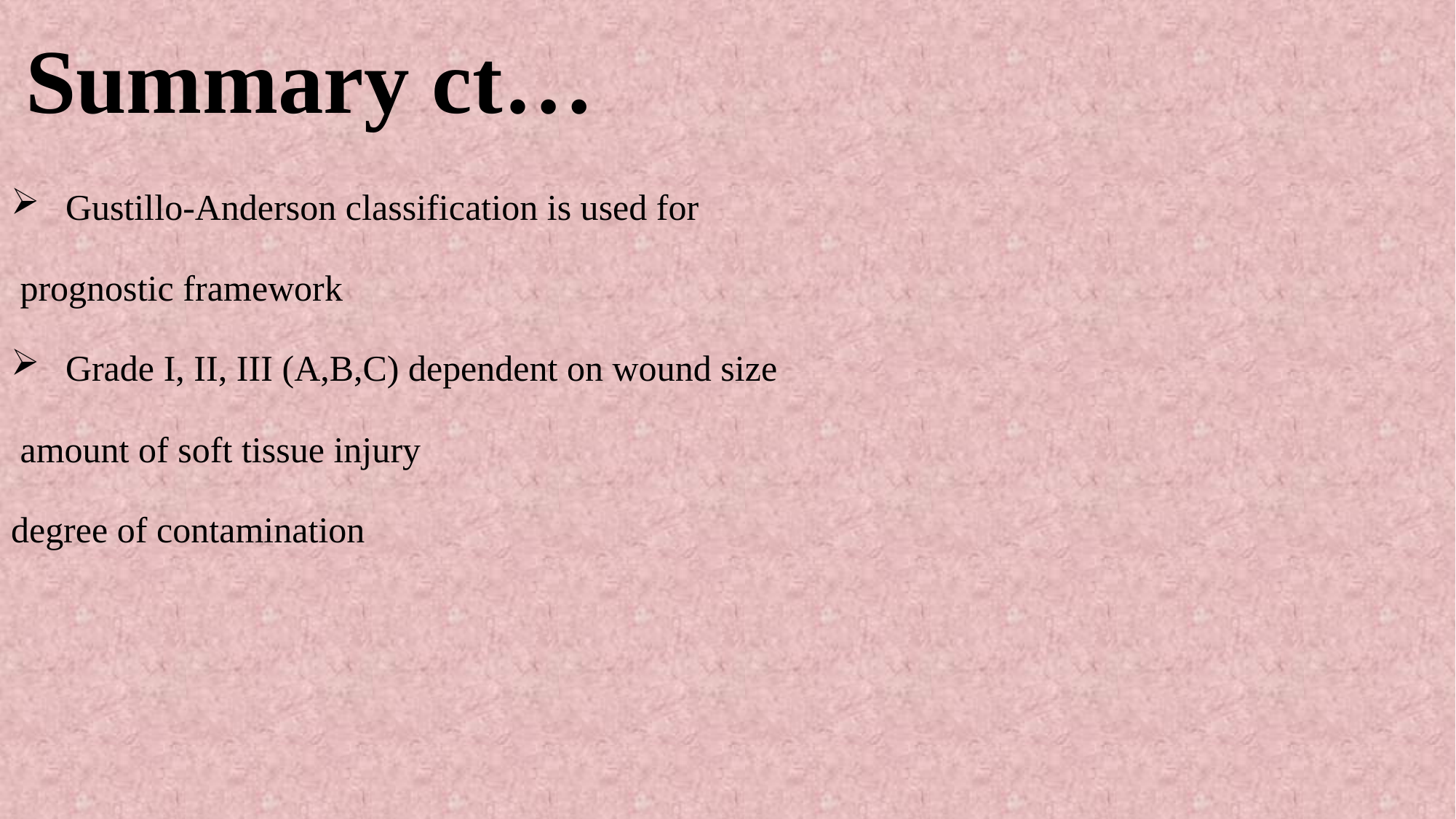

# Summary ct…
Gustillo-Anderson classification is used for
 prognostic framework
Grade I, II, III (A,B,C) dependent on wound size
 amount of soft tissue injury
degree of contamination